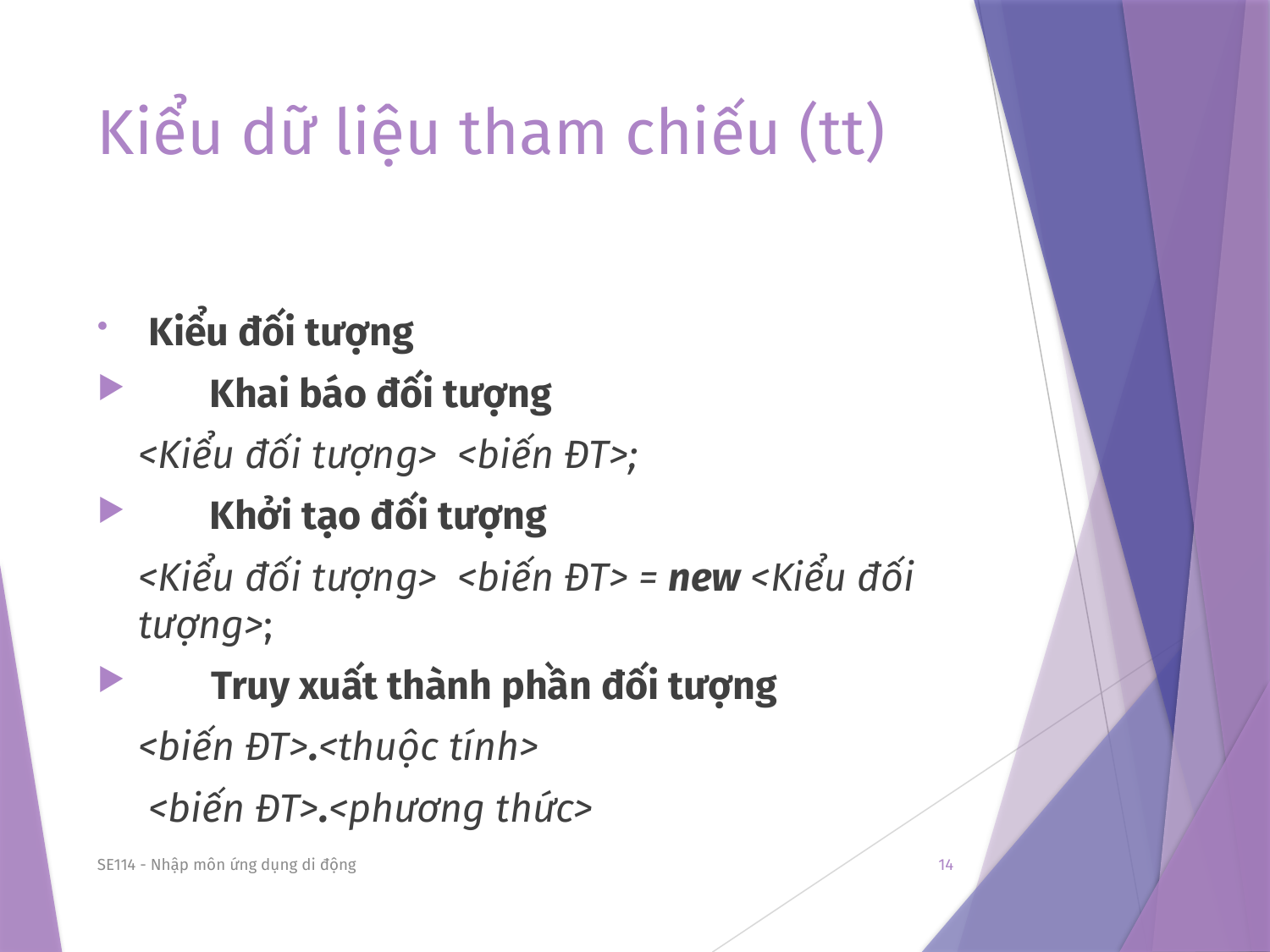

# Kiểu dữ liệu tham chiếu (tt)
 Kiểu đối tượng
       Khai báo đối tượng
	<Kiểu đối tượng>  <biến ĐT>;
       Khởi tạo đối tượng
	<Kiểu đối tượng>  <biến ĐT> = new <Kiểu đối tượng>;
       Truy xuất thành phần đối tượng
	<biến ĐT>.<thuộc tính>
	 <biến ĐT>.<phương thức>

SE114 - Nhập môn ứng dụng di động
14